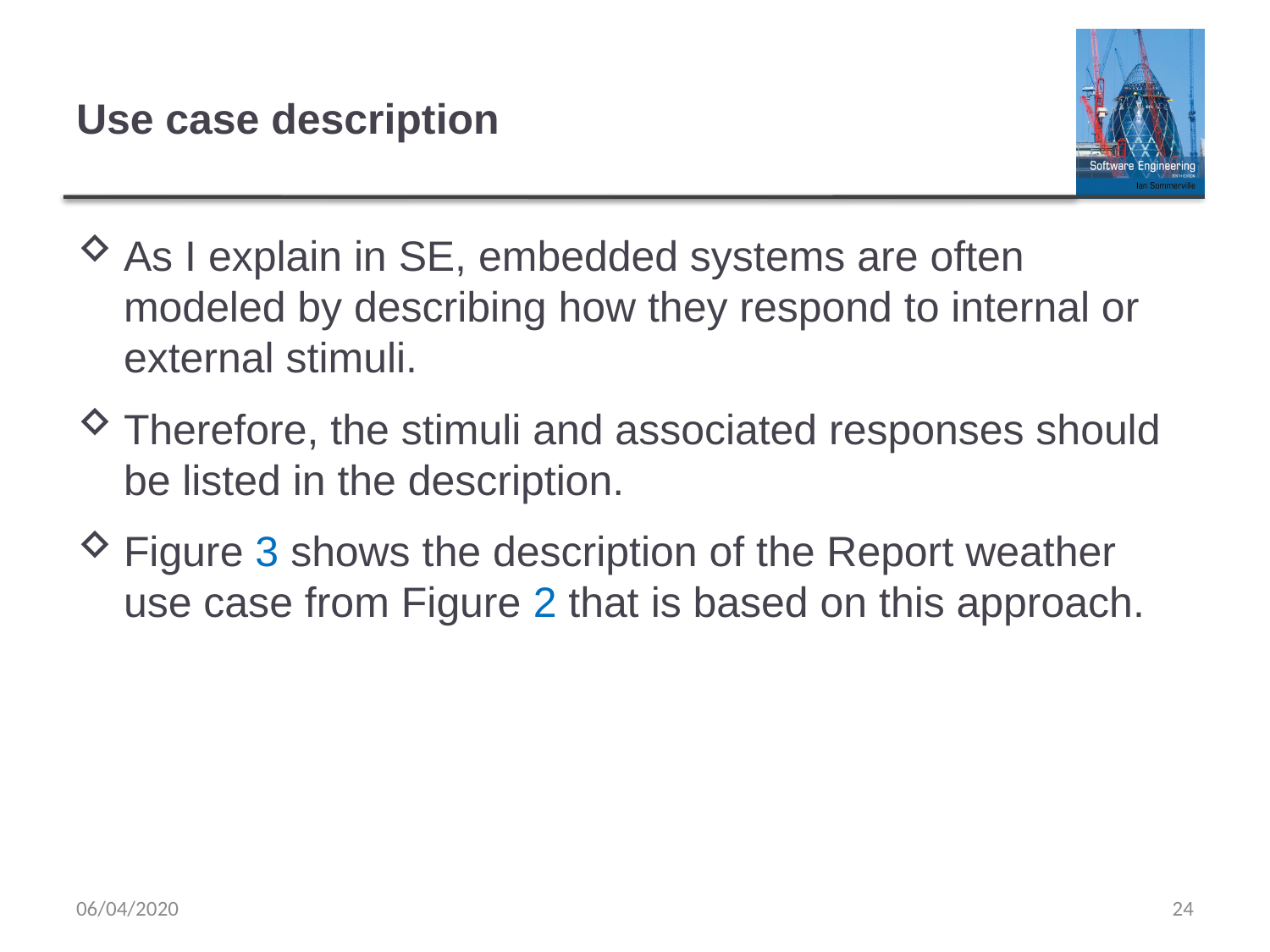

# Use case description
As I explain in SE, embedded systems are often modeled by describing how they respond to internal or external stimuli.
Therefore, the stimuli and associated responses should be listed in the description.
Figure 3 shows the description of the Report weather use case from Figure 2 that is based on this approach.

06/04/2020
24